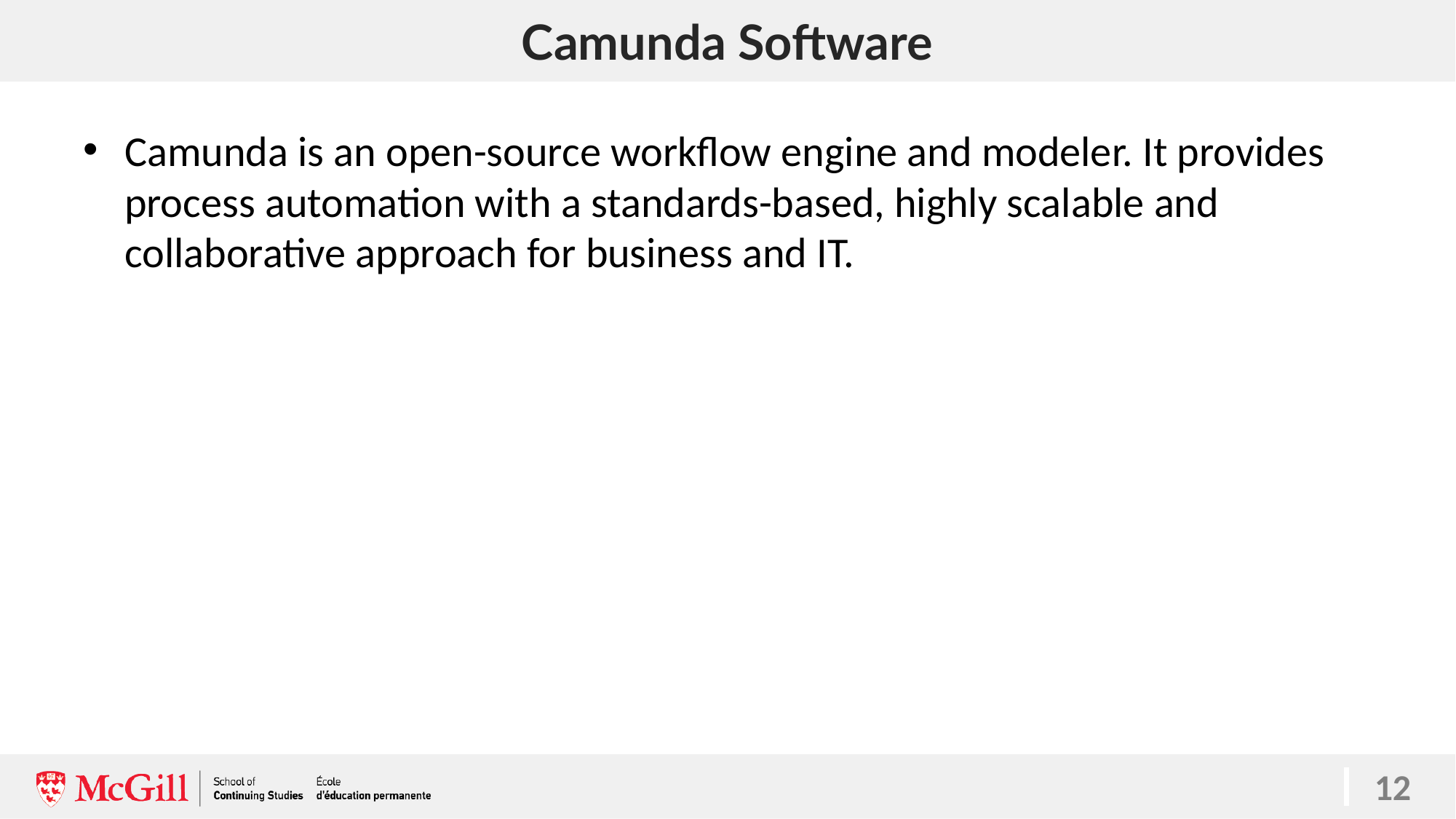

# Camunda Software
Camunda is an open-source workflow engine and modeler. It provides process automation with a standards-based, highly scalable and collaborative approach for business and IT.